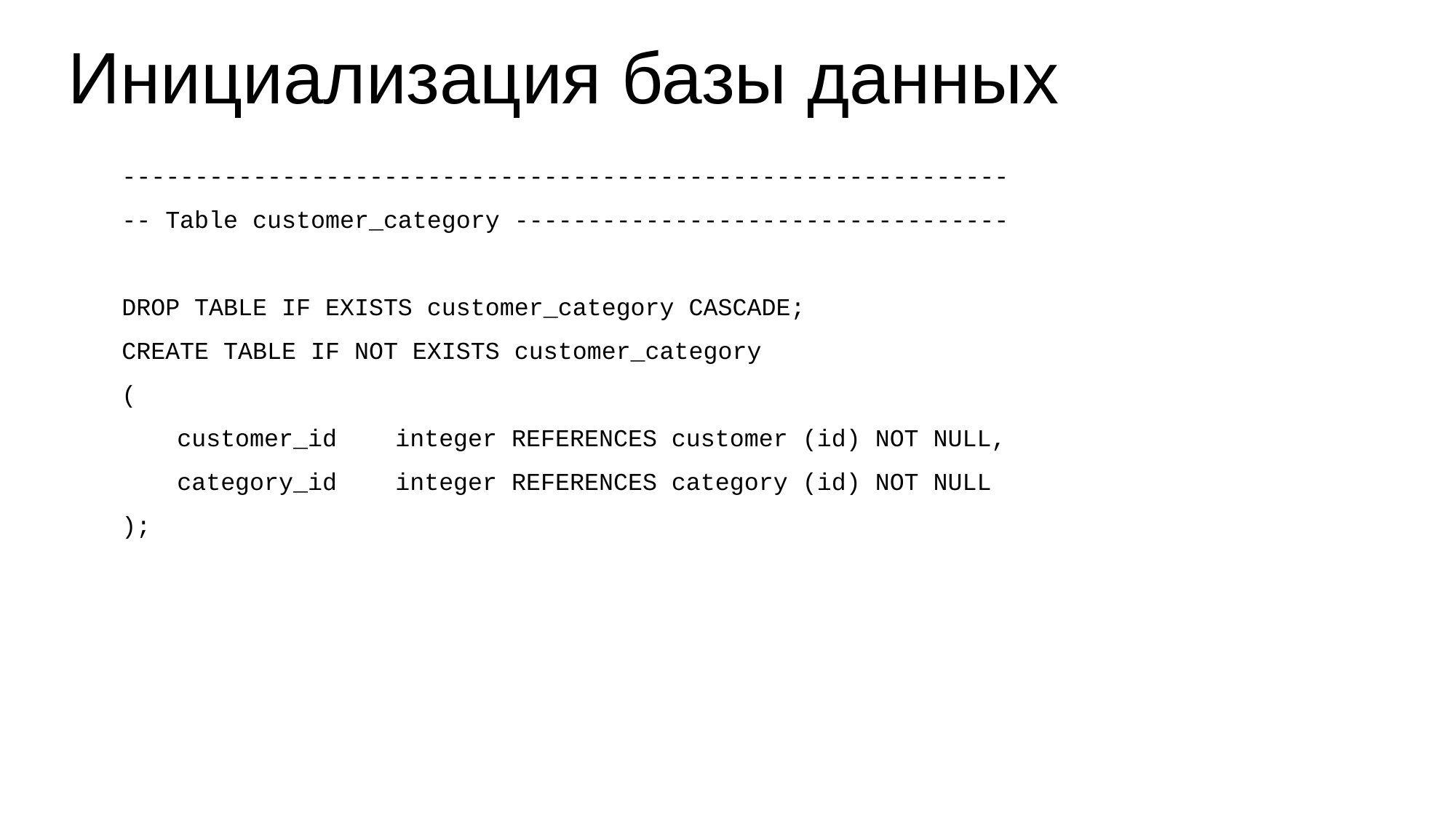

# Инициализация базы данных
-------------------------------------------------------------
-- Table customer_category ----------------------------------

DROP TABLE IF EXISTS customer_category CASCADE;
CREATE TABLE IF NOT EXISTS customer_category
(
	customer_id 	integer REFERENCES customer (id) NOT NULL,
	category_id 	integer REFERENCES category (id) NOT NULL
);